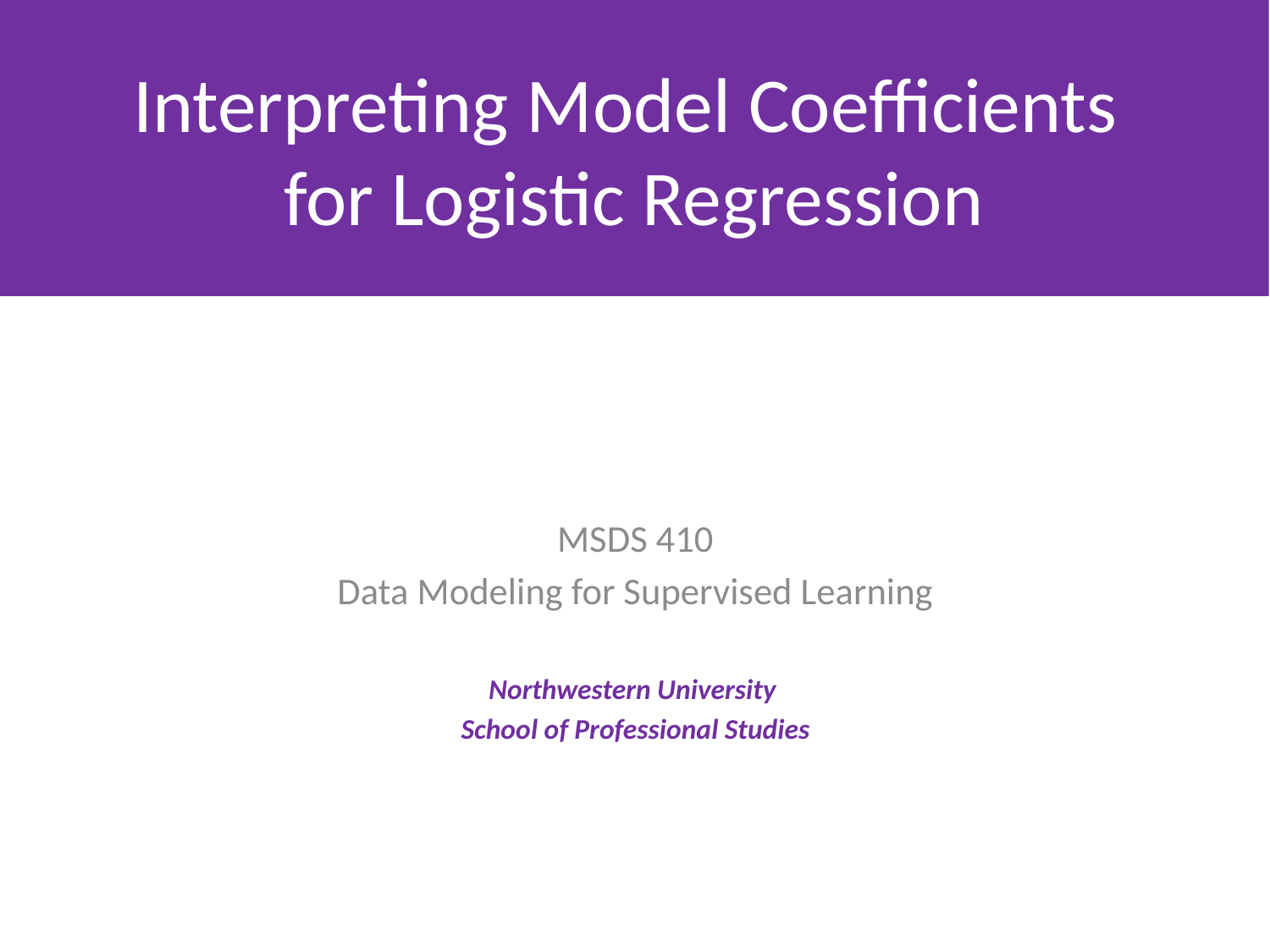

# Interpreting Model Coefficients for Logistic Regression
MSDS 410
Data Modeling for Supervised Learning

Northwestern University
School of Professional Studies